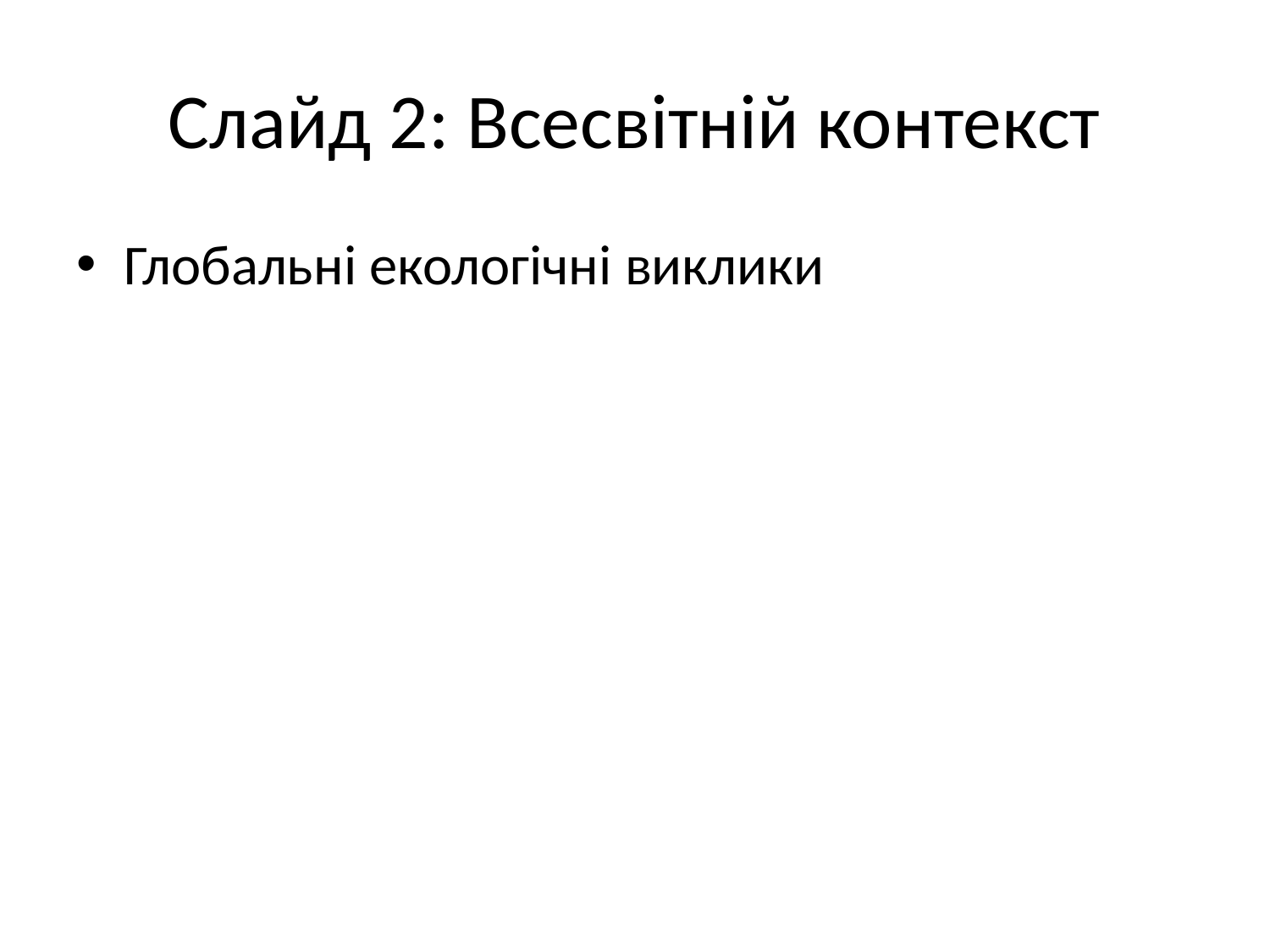

# Слайд 2: Всесвітній контекст
Глобальні екологічні виклики